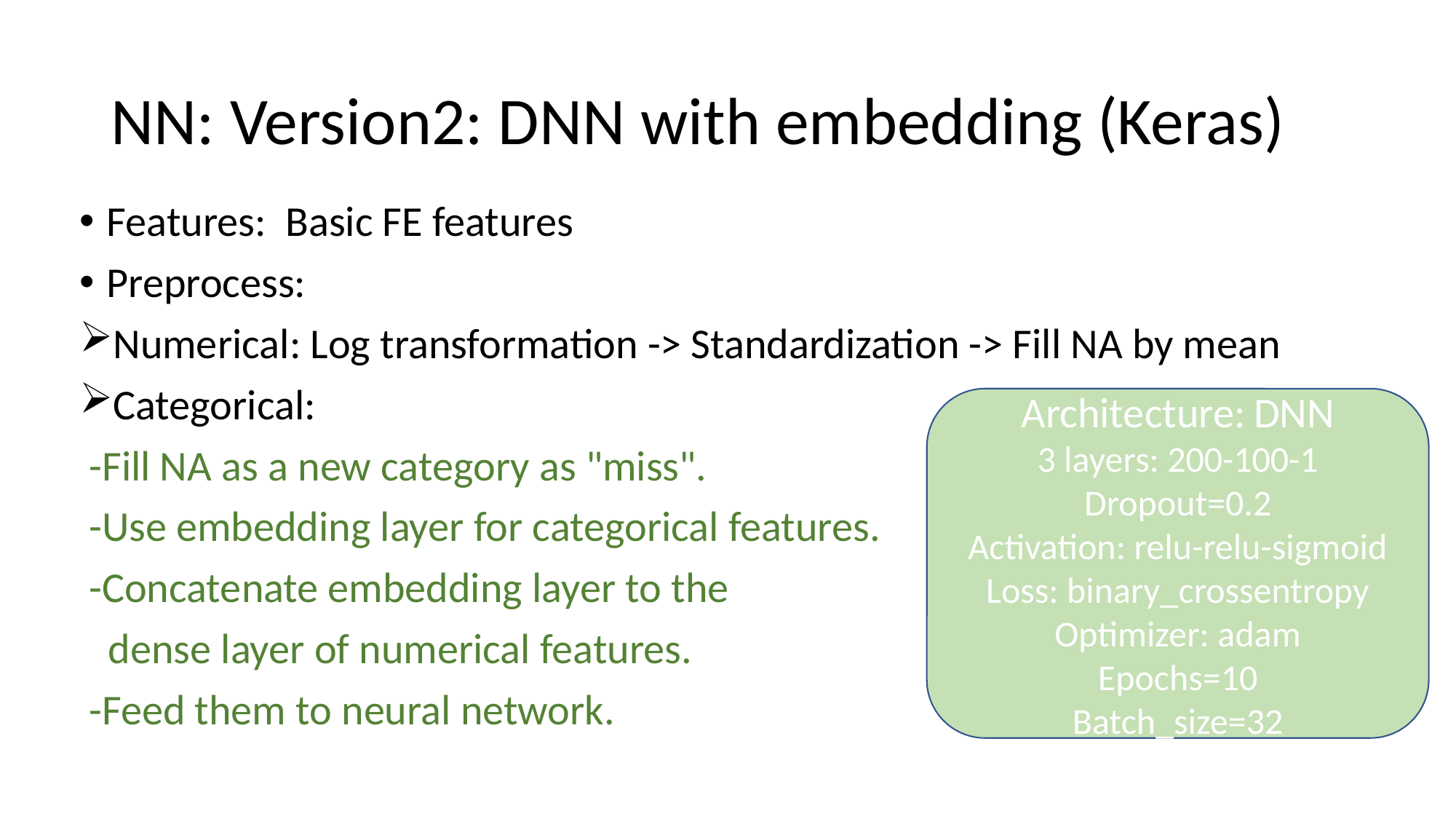

# NN: Version2: DNN with embedding (Keras)
Features:  Basic FE features
Preprocess:
Numerical: Log transformation -> Standardization -> Fill NA by mean
Categorical:
 -Fill NA as a new category as "miss".
 -Use embedding layer for categorical features.
 -Concatenate embedding layer to the
   dense layer of numerical features.
 -Feed them to neural network.

Architecture:  DNN​
3 layers: 200-100-1​
Dropout=0.2​
Activation: relu-relu-sigmoid​
Loss: binary_crossentropy
Optimizer: adam
Epochs=10
Batch_size=32